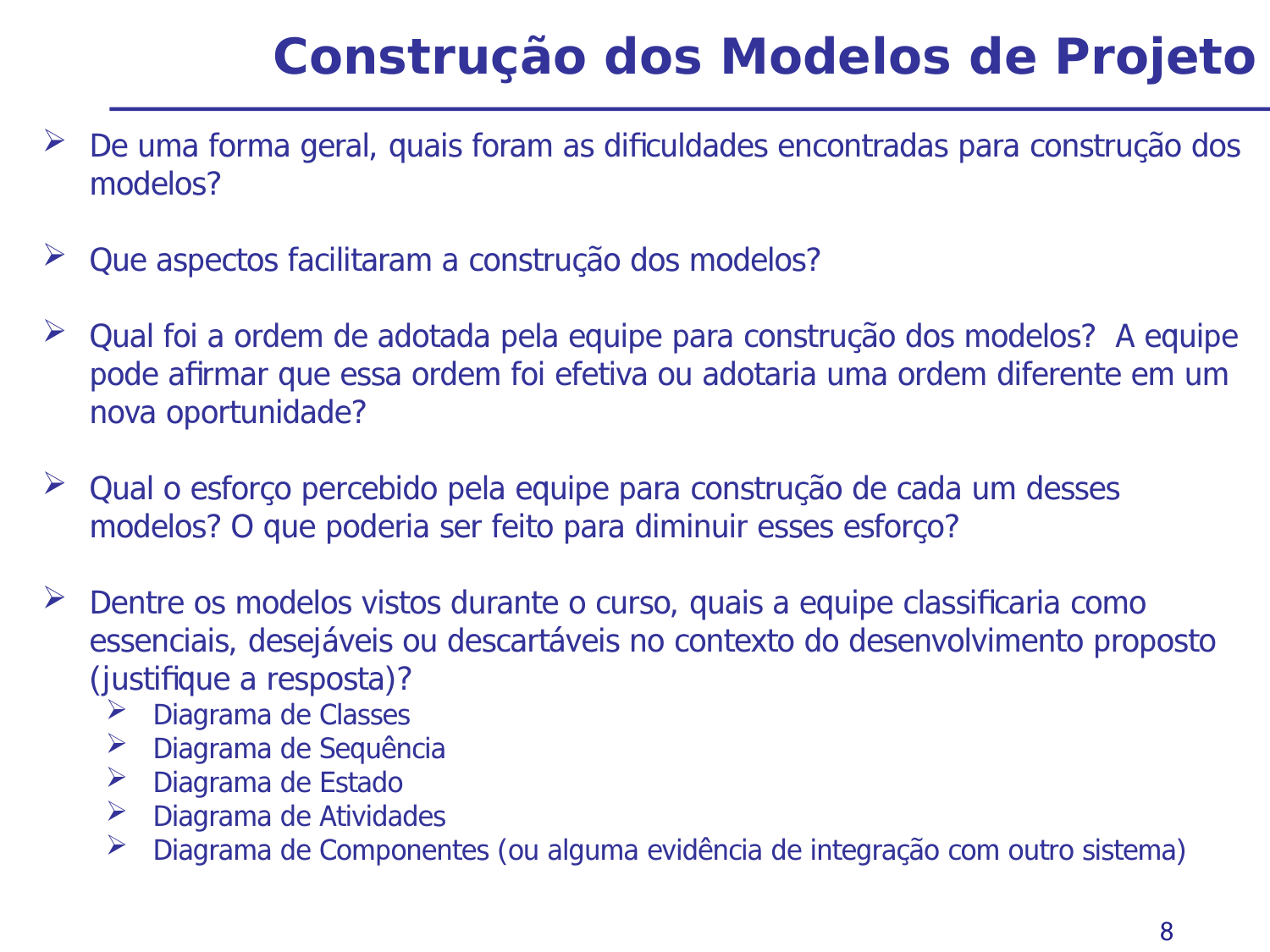

# Construção dos Modelos de Projeto
De uma forma geral, quais foram as dificuldades encontradas para construção dos modelos?

Que aspectos facilitaram a construção dos modelos?

Qual foi a ordem de adotada pela equipe para construção dos modelos?  A equipe pode afirmar que essa ordem foi efetiva ou adotaria uma ordem diferente em um nova oportunidade?

Qual o esforço percebido pela equipe para construção de cada um desses modelos? O que poderia ser feito para diminuir esses esforço?

Dentre os modelos vistos durante o curso, quais a equipe classificaria como essenciais, desejáveis ou descartáveis no contexto do desenvolvimento proposto (justifique a resposta)?
Diagrama de Classes
Diagrama de Sequência
Diagrama de Estado
Diagrama de Atividades
Diagrama de Componentes (ou alguma evidência de integração com outro sistema)